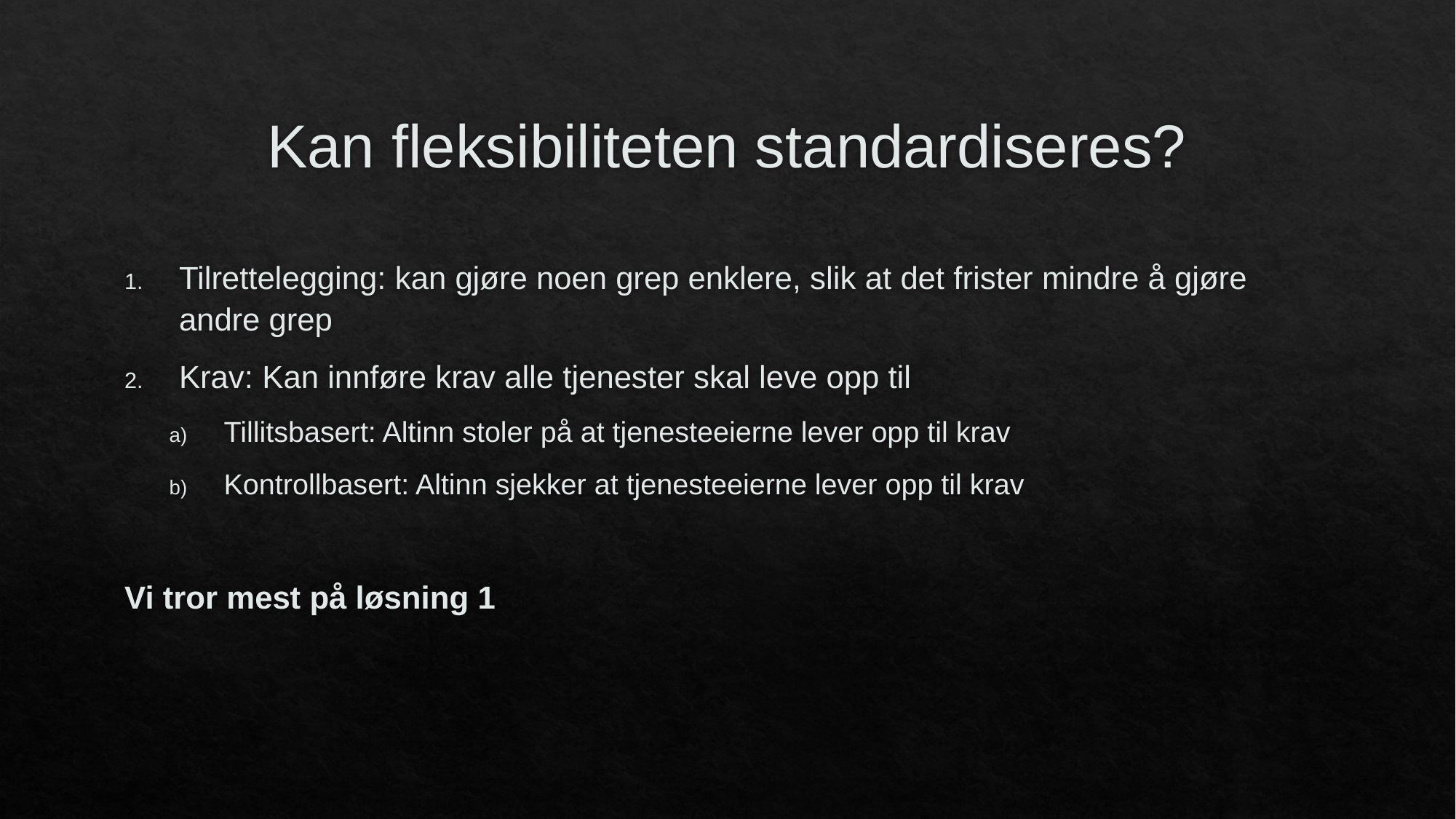

# Kan fleksibiliteten standardiseres?
Tilrettelegging: kan gjøre noen grep enklere, slik at det frister mindre å gjøre andre grep
Krav: Kan innføre krav alle tjenester skal leve opp til
Tillitsbasert: Altinn stoler på at tjenesteeierne lever opp til krav
Kontrollbasert: Altinn sjekker at tjenesteeierne lever opp til krav

Vi tror mest på løsning 1